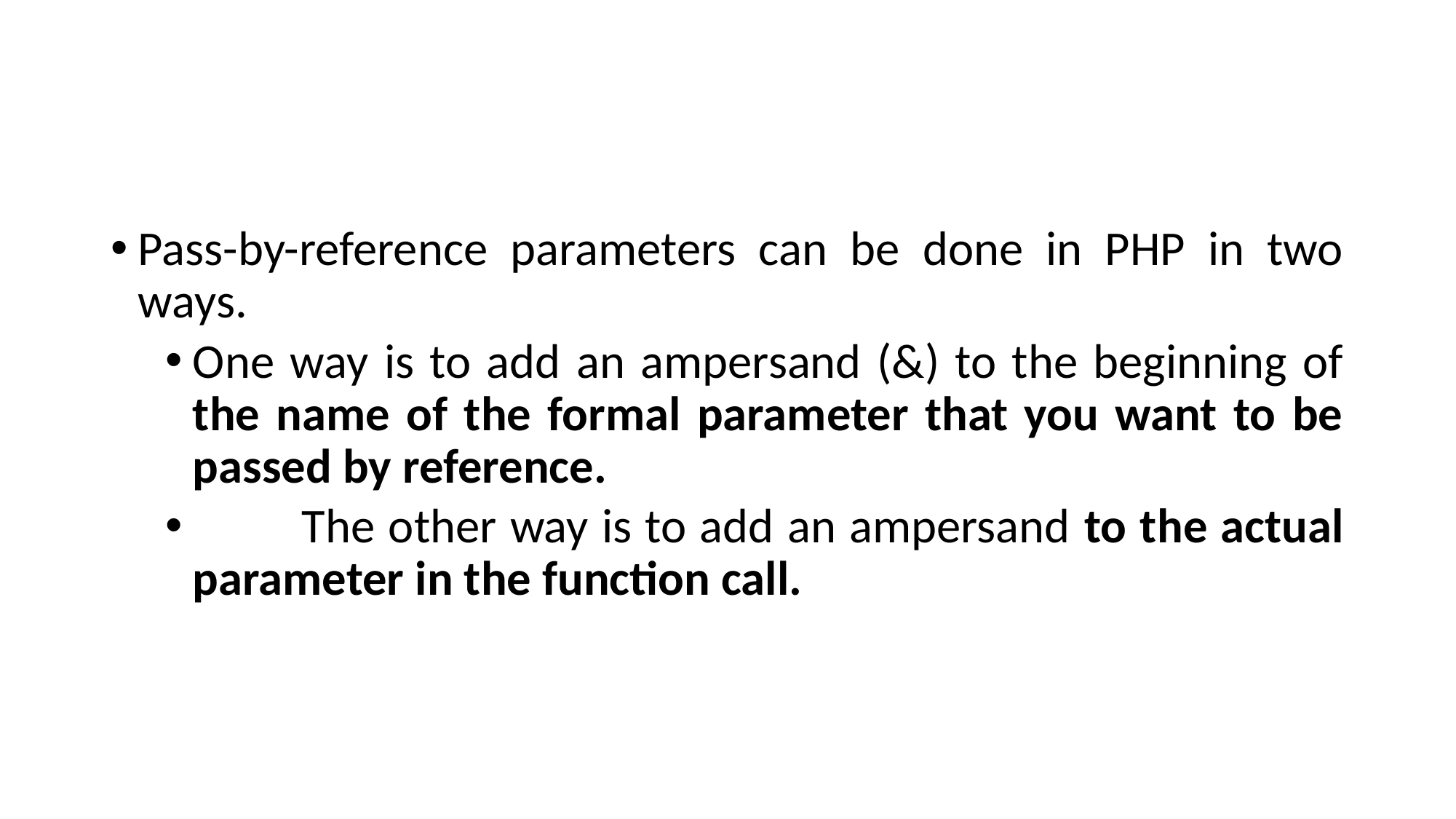

#
Pass-by-reference parameters can be done in PHP in two ways.
One way is to add an ampersand (&) to the beginning of the name of the formal parameter that you want to be passed by reference.
	The other way is to add an ampersand to the actual parameter in the function call.